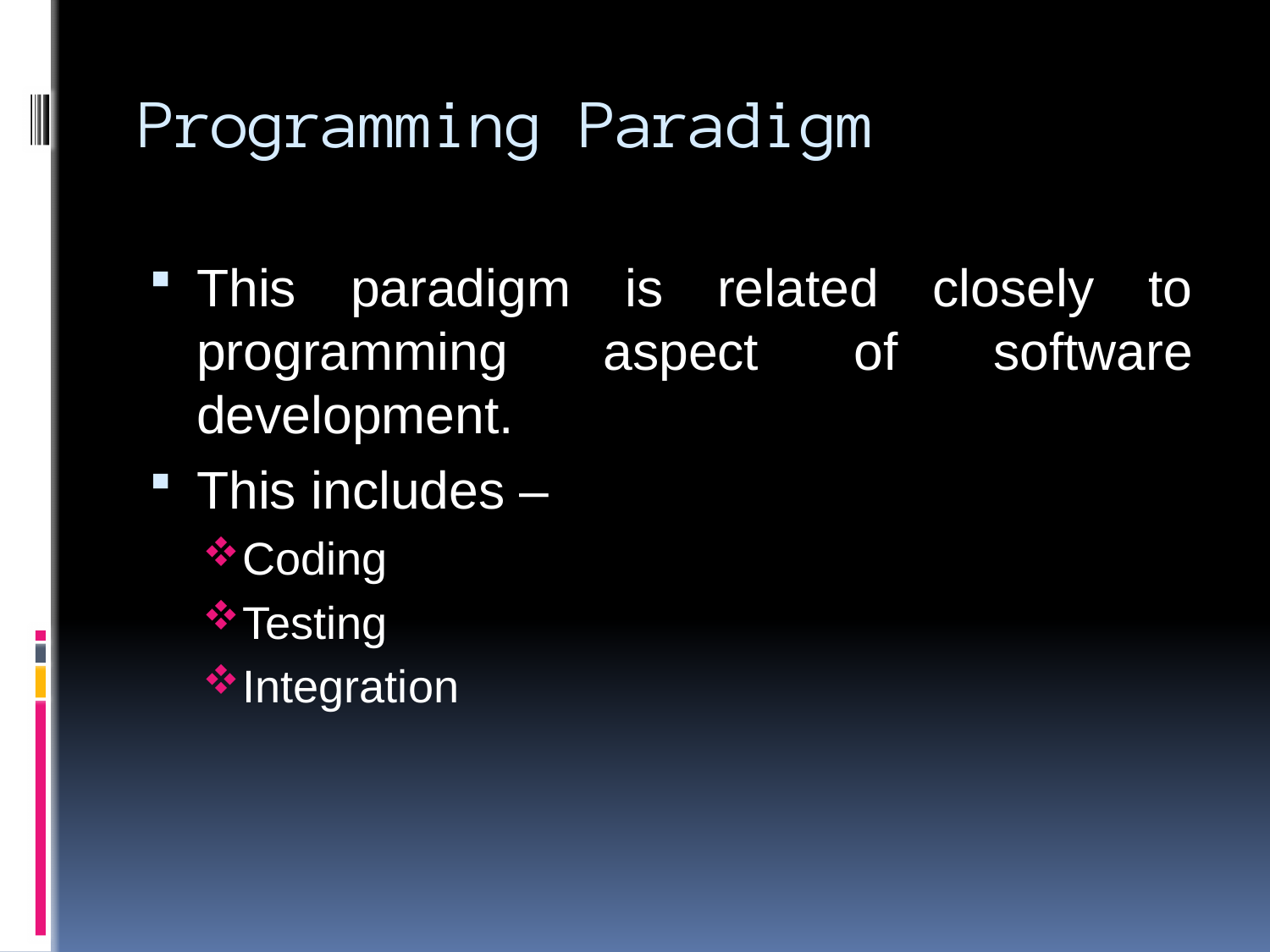

# Programming Paradigm
This paradigm is related closely to programming aspect of software development.
This includes –
Coding
Testing
Integration